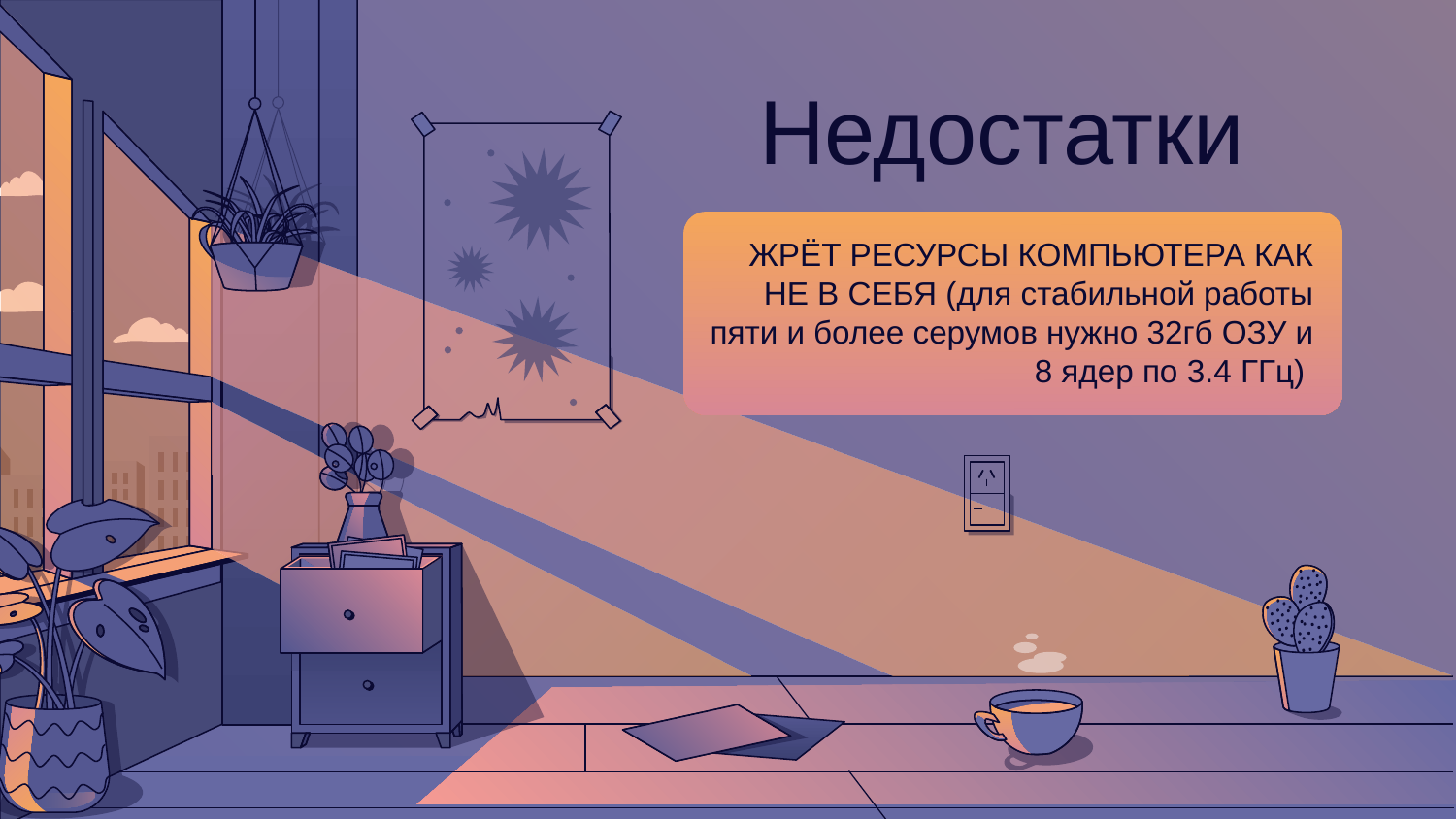

# Недостатки

ЖРЁТ РЕСУРСЫ КОМПЬЮТЕРА КАК НЕ В СЕБЯ (для стабильной работы пяти и более серумов нужно 32гб ОЗУ и 8 ядер по 3.4 ГГц)